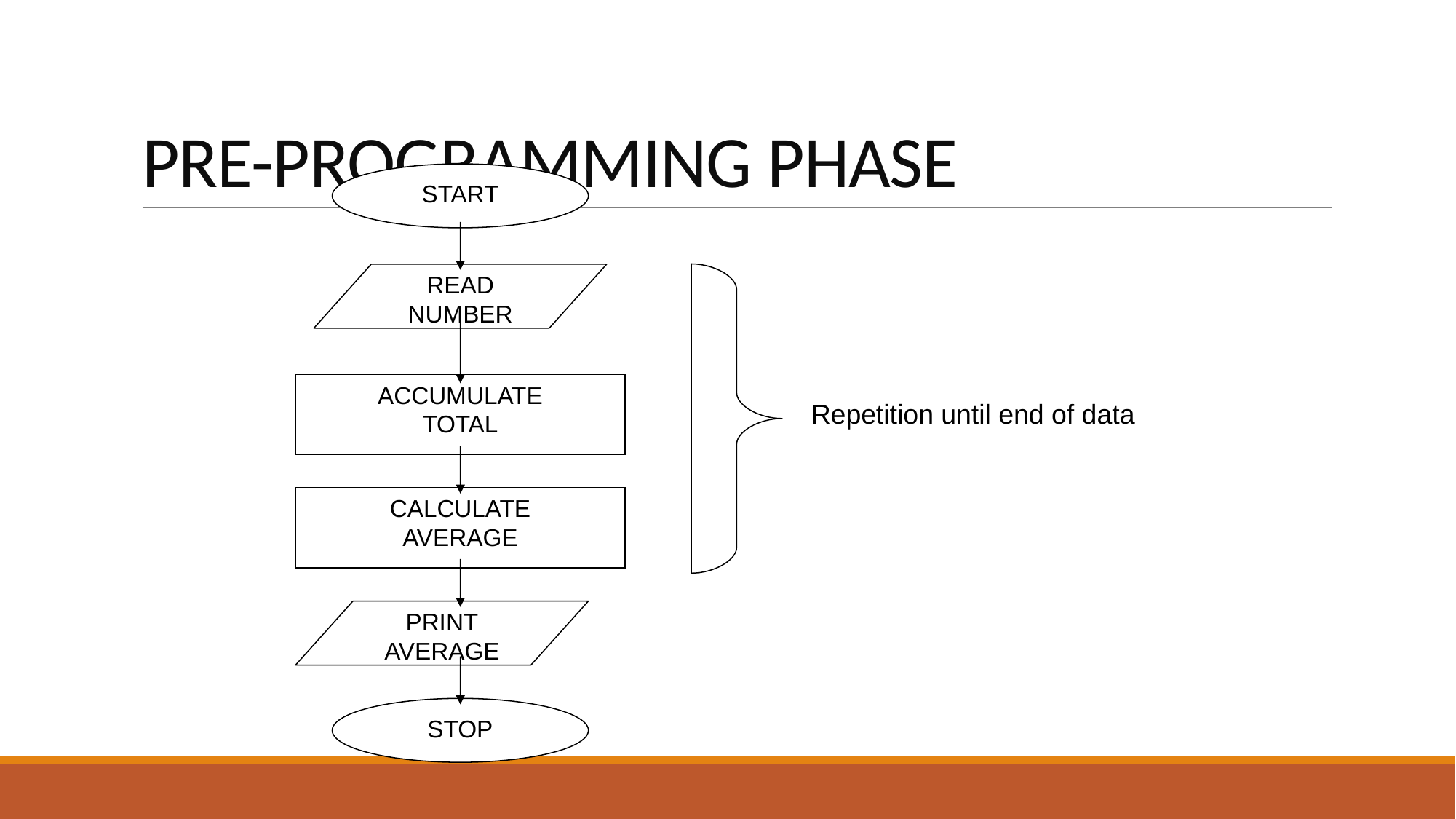

# PRE-PROGRAMMING PHASE

START

READ
NUMBER

ACCUMULATE
TOTAL

CALCULATE
AVERAGE

PRINT
AVERAGE

STOP

Repetition until end of data